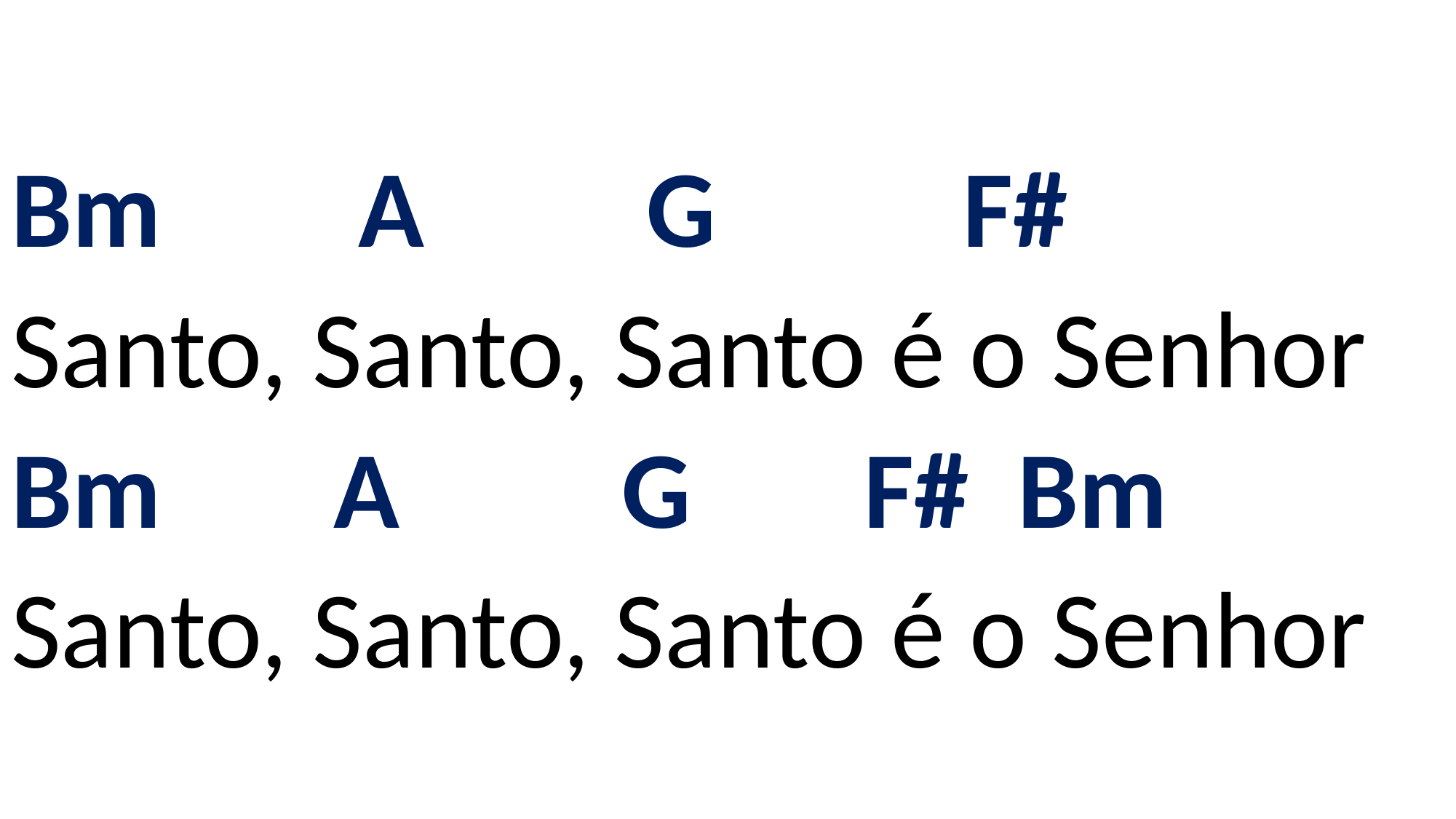

# Bm        A         G          F# Santo, Santo, Santo é o Senhor Bm       A         G       F#  Bm Santo, Santo, Santo é o Senhor